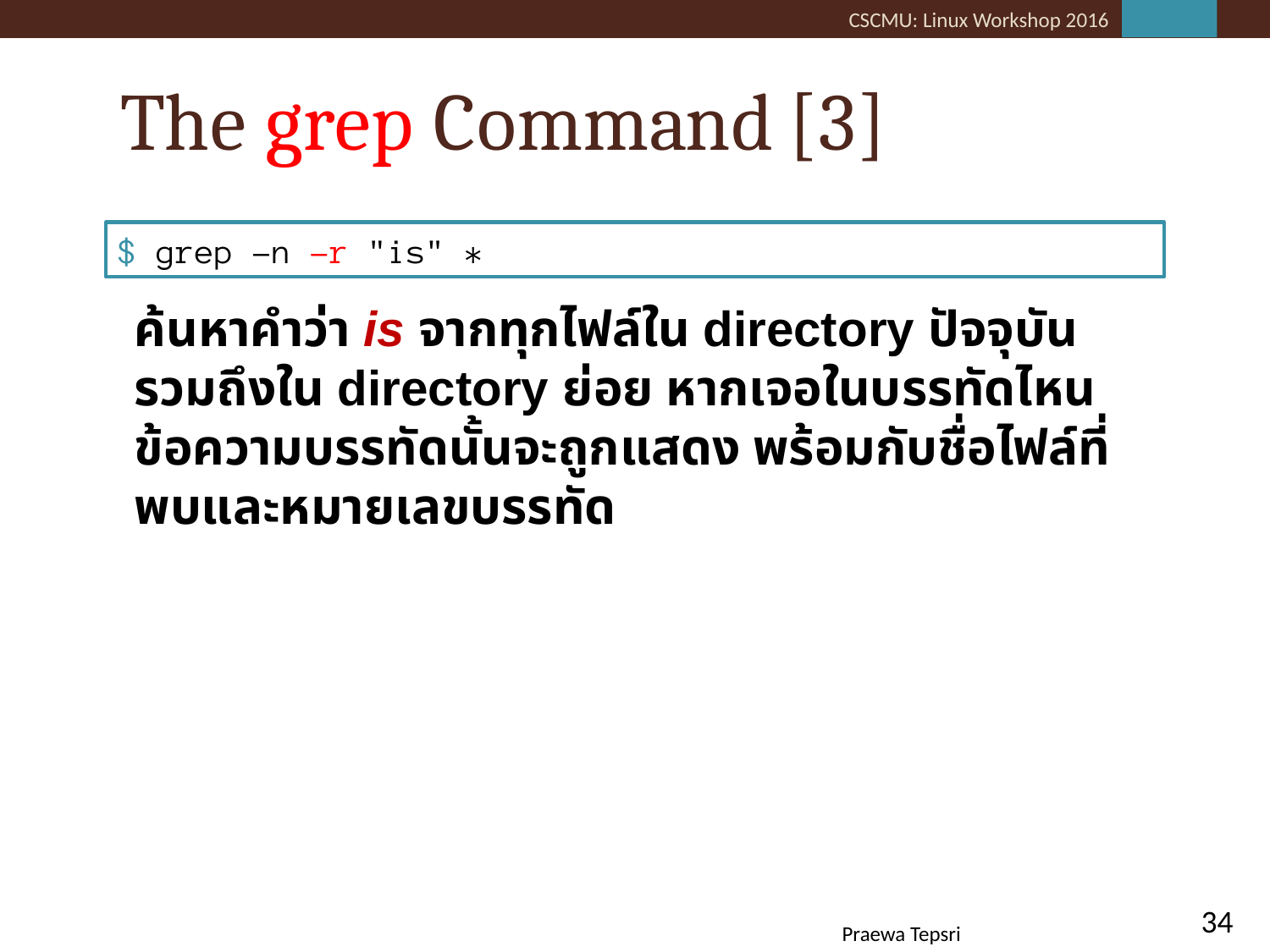

# The grep Command [3]

ค้นหาคำว่า is จากทุกไฟล์ใน directory ปัจจุบัน รวมถึงใน directory ย่อย หากเจอในบรรทัดไหนข้อความบรรทัดนั้นจะถูกแสดง พร้อมกับชื่อไฟล์ที่พบและหมายเลขบรรทัด

$ grep -n -r "is" *
34
Praewa Tepsri